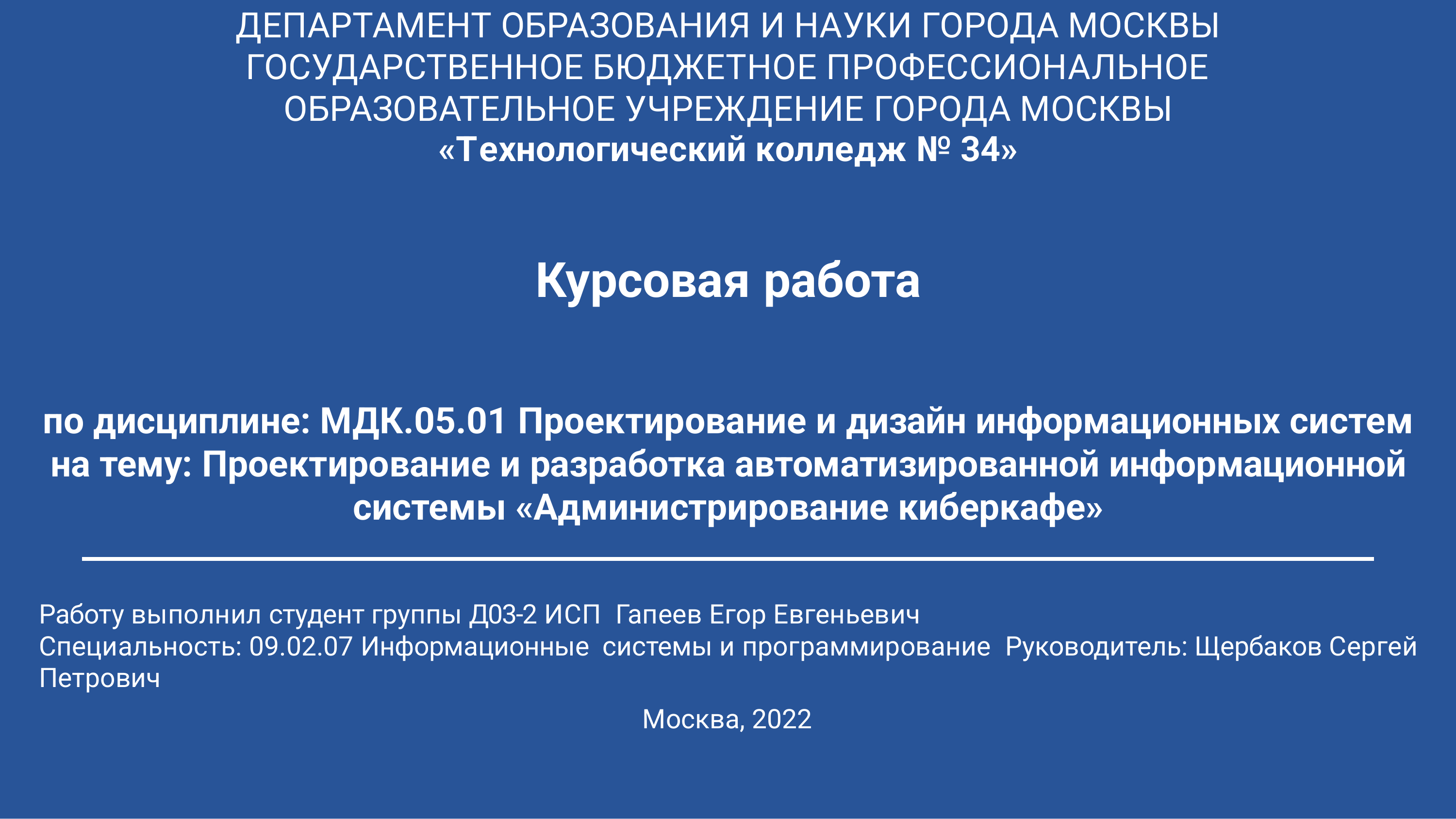

ДЕПАРТАМЕНТ ОБРАЗОВАНИЯ И НАУКИ ГОРОДА МОСКВЫ  ГОСУДАРСТВЕННОЕ БЮДЖЕТНОЕ ПРОФЕССИОНАЛЬНОЕ  ОБРАЗОВАТЕЛЬНОЕ УЧРЕЖДЕНИЕ ГОРОДА МОСКВЫ
«Технологический колледж № 34»

Курсовая	работа

по дисциплине: МДК.05.01 Проектирование и дизайн информационных систем  на тему: Проектирование и разработка автоматизированной информационной  системы «Администрирование киберкафе»

Работу выполнил студент группы Д03-2 ИСП  Гапеев Егор Евгеньевич
Специальность: 09.02.07 Информационные  системы и программирование  Руководитель: Щербаков Сергей Петрович
Москва, 2022